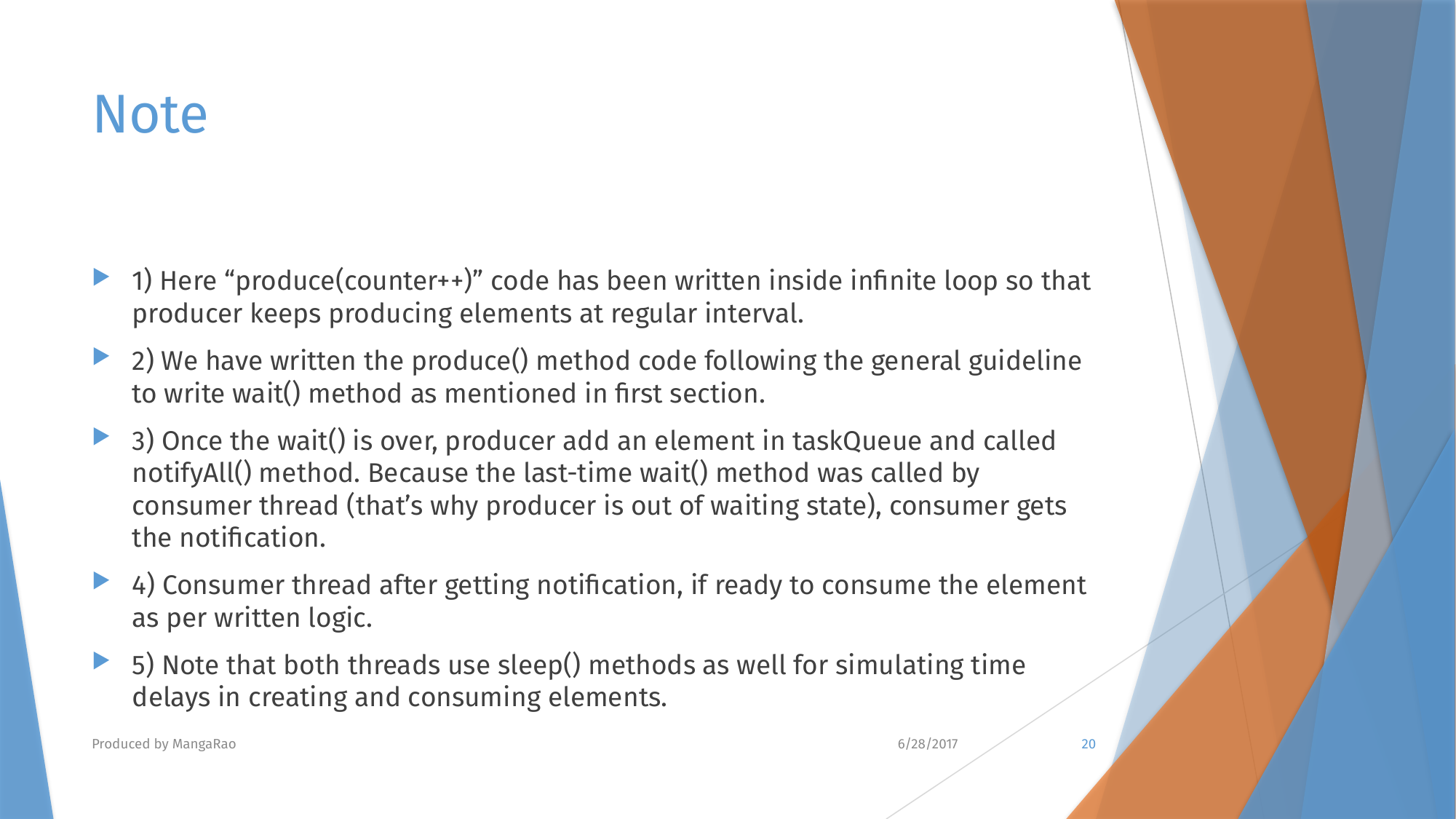

# Note
1) Here “produce(counter++)” code has been written inside infinite loop so that producer keeps producing elements at regular interval.
2) We have written the produce() method code following the general guideline to write wait() method as mentioned in first section.
3) Once the wait() is over, producer add an element in taskQueue and called notifyAll() method. Because the last-time wait() method was called by consumer thread (that’s why producer is out of waiting state), consumer gets the notification.
4) Consumer thread after getting notification, if ready to consume the element as per written logic.
5) Note that both threads use sleep() methods as well for simulating time delays in creating and consuming elements.
Produced by MangaRao
6/28/2017
20